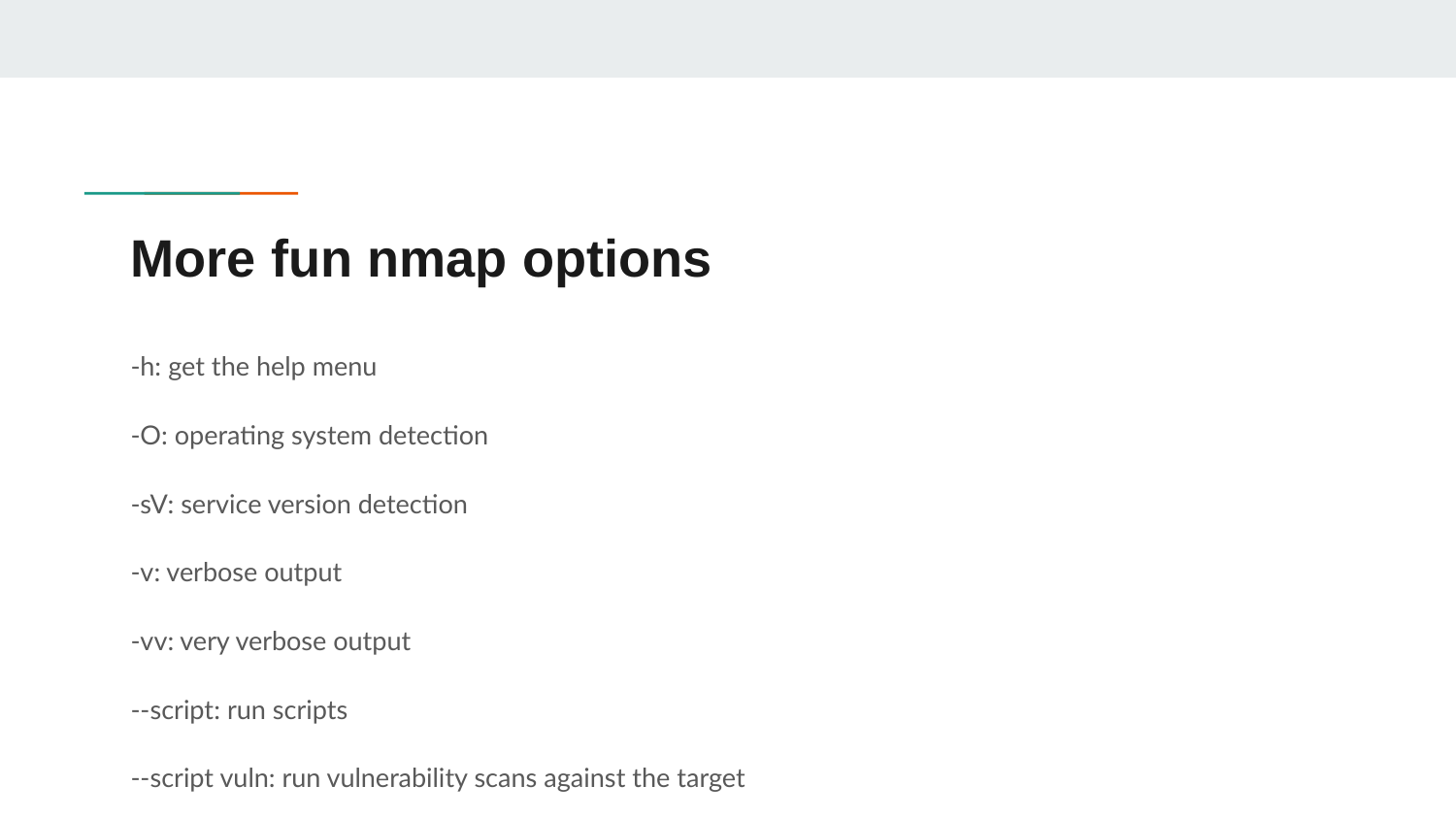

# More fun nmap options
-h: get the help menu
-O: operating system detection
-sV: service version detection
-v: verbose output
-vv: very verbose output
--script: run scripts
--script vuln: run vulnerability scans against the target